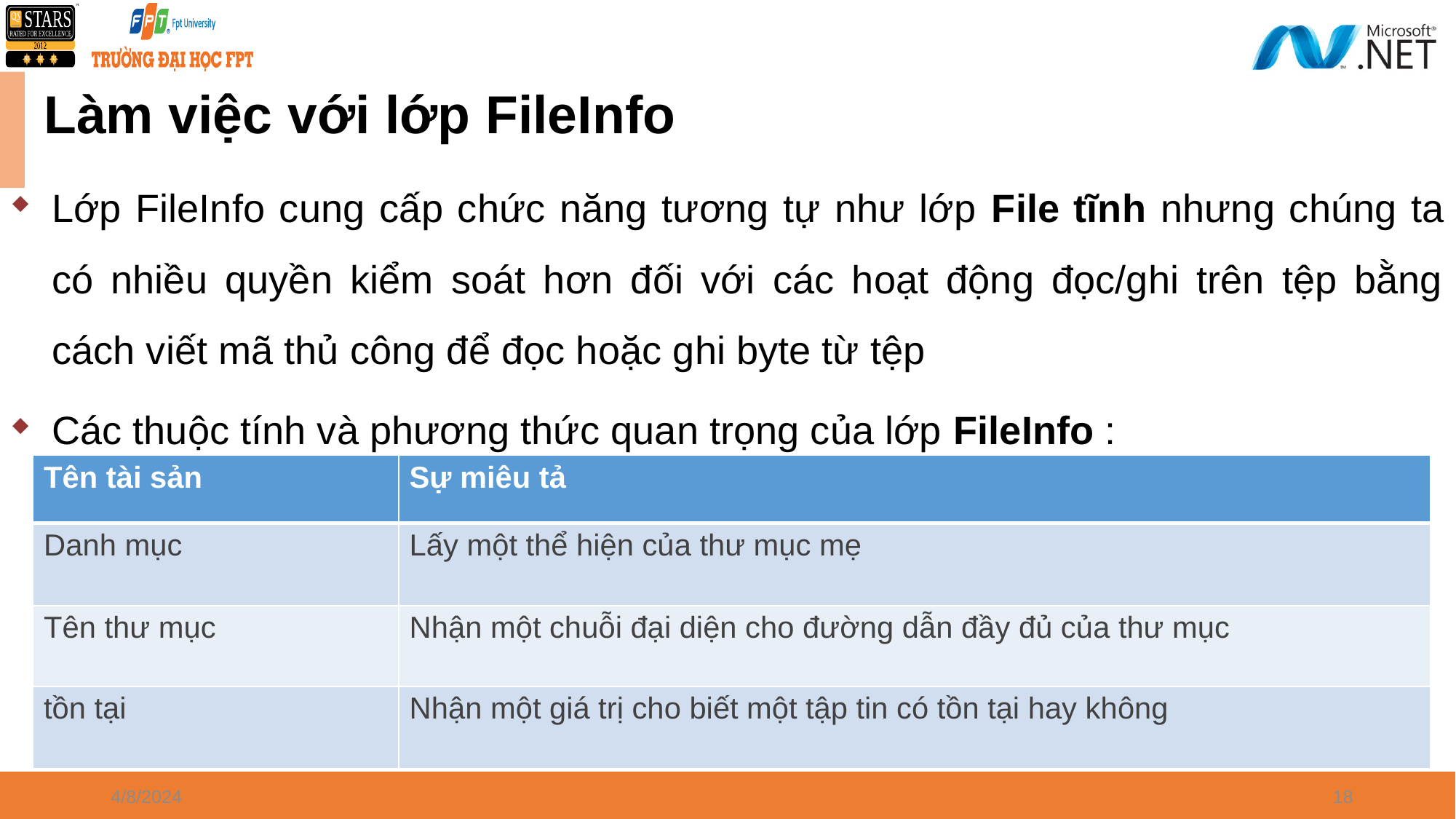

# Làm việc với lớp FileInfo
Lớp FileInfo cung cấp chức năng tương tự như lớp File tĩnh nhưng chúng ta có nhiều quyền kiểm soát hơn đối với các hoạt động đọc/ghi trên tệp bằng cách viết mã thủ công để đọc hoặc ghi byte từ tệp
Các thuộc tính và phương thức quan trọng của lớp FileInfo :
| Tên tài sản | Sự miêu tả |
| --- | --- |
| Danh mục | Lấy một thể hiện của thư mục mẹ |
| Tên thư mục | Nhận một chuỗi đại diện cho đường dẫn đầy đủ của thư mục |
| tồn tại | Nhận một giá trị cho biết một tập tin có tồn tại hay không |
4/8/2024
18